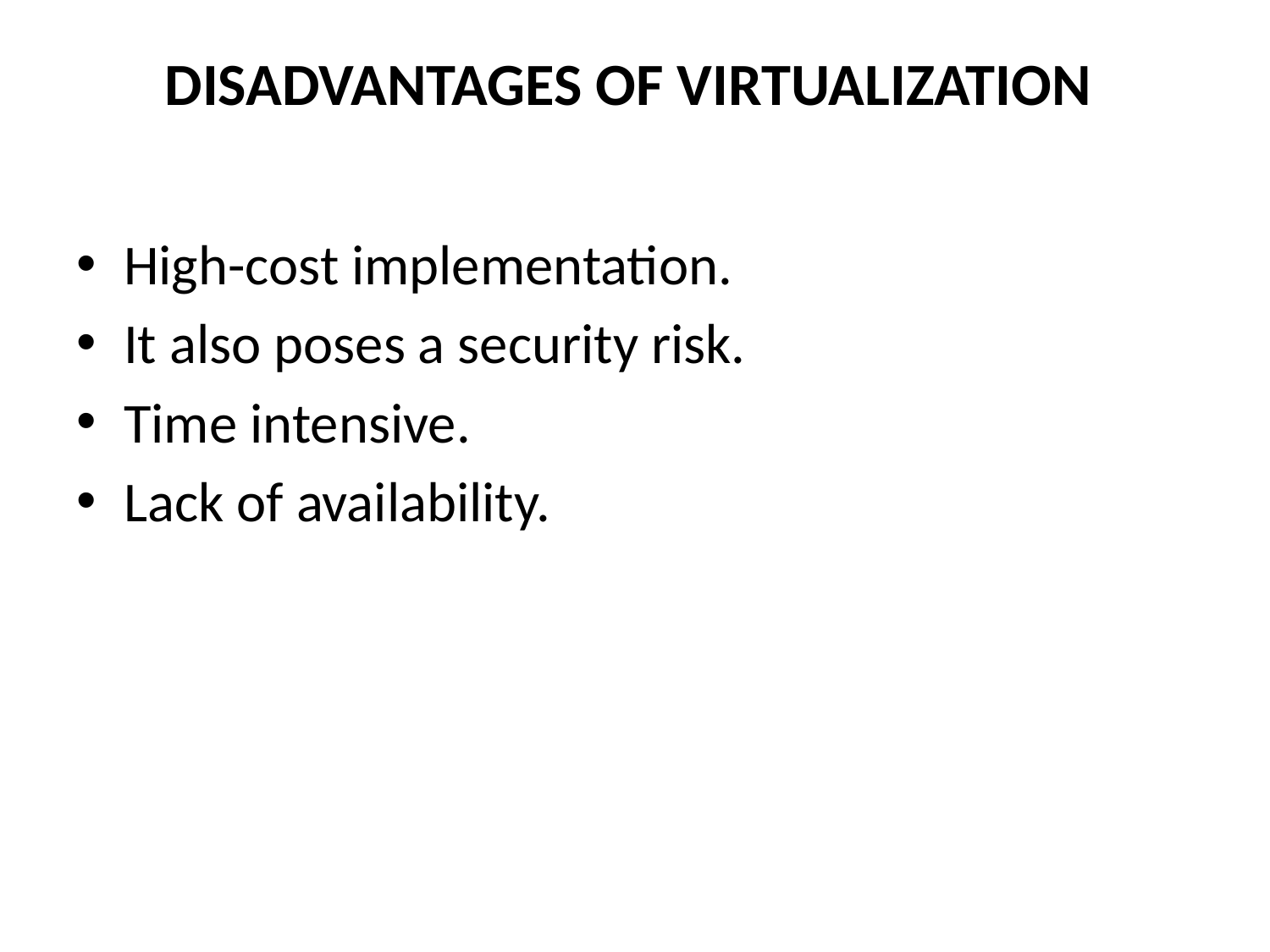

# DISADVANTAGES OF VIRTUALIZATION
High-cost implementation.
It also poses a security risk.
Time intensive.
Lack of availability.